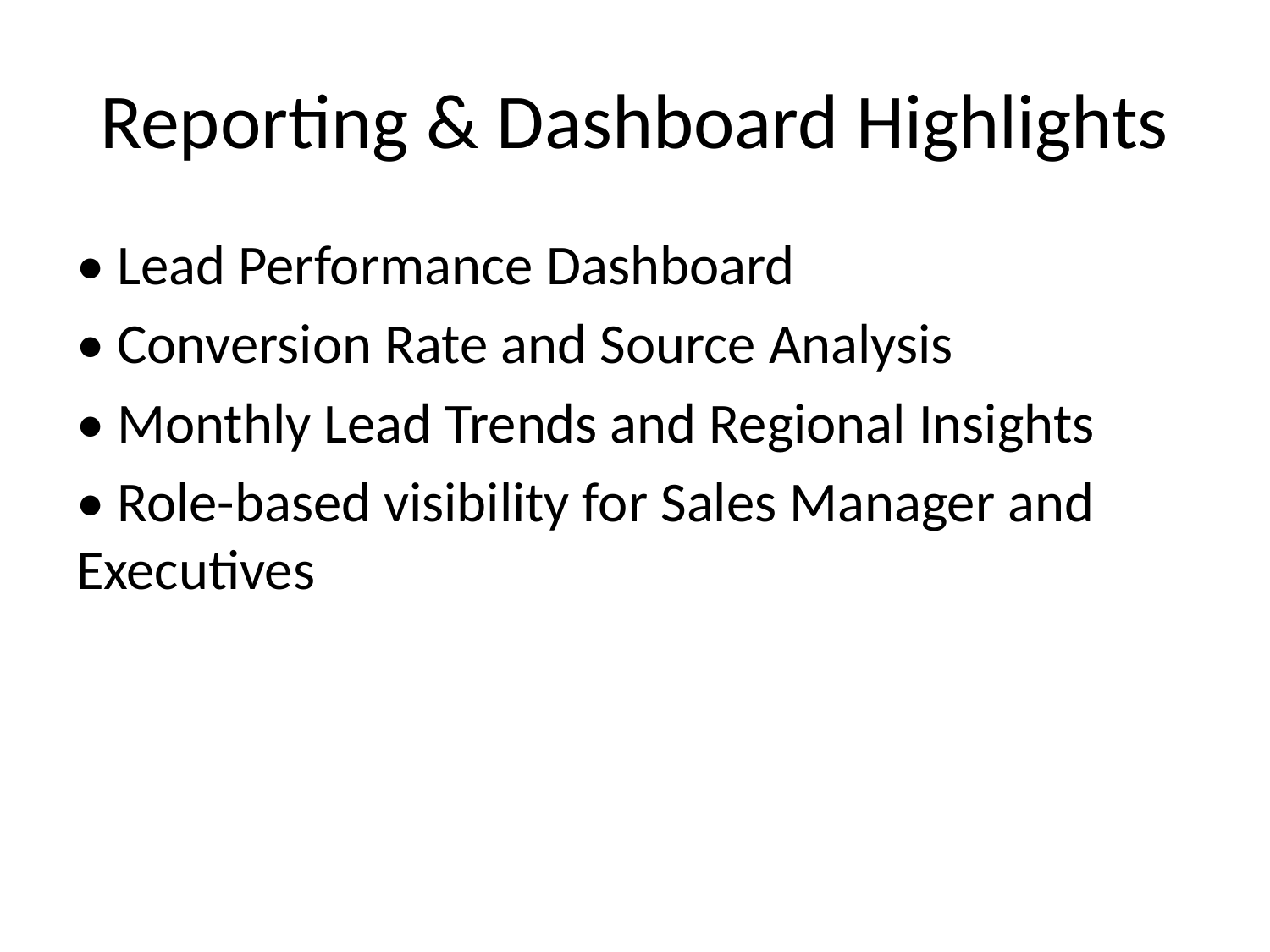

# Reporting & Dashboard Highlights
• Lead Performance Dashboard
• Conversion Rate and Source Analysis
• Monthly Lead Trends and Regional Insights
• Role-based visibility for Sales Manager and Executives